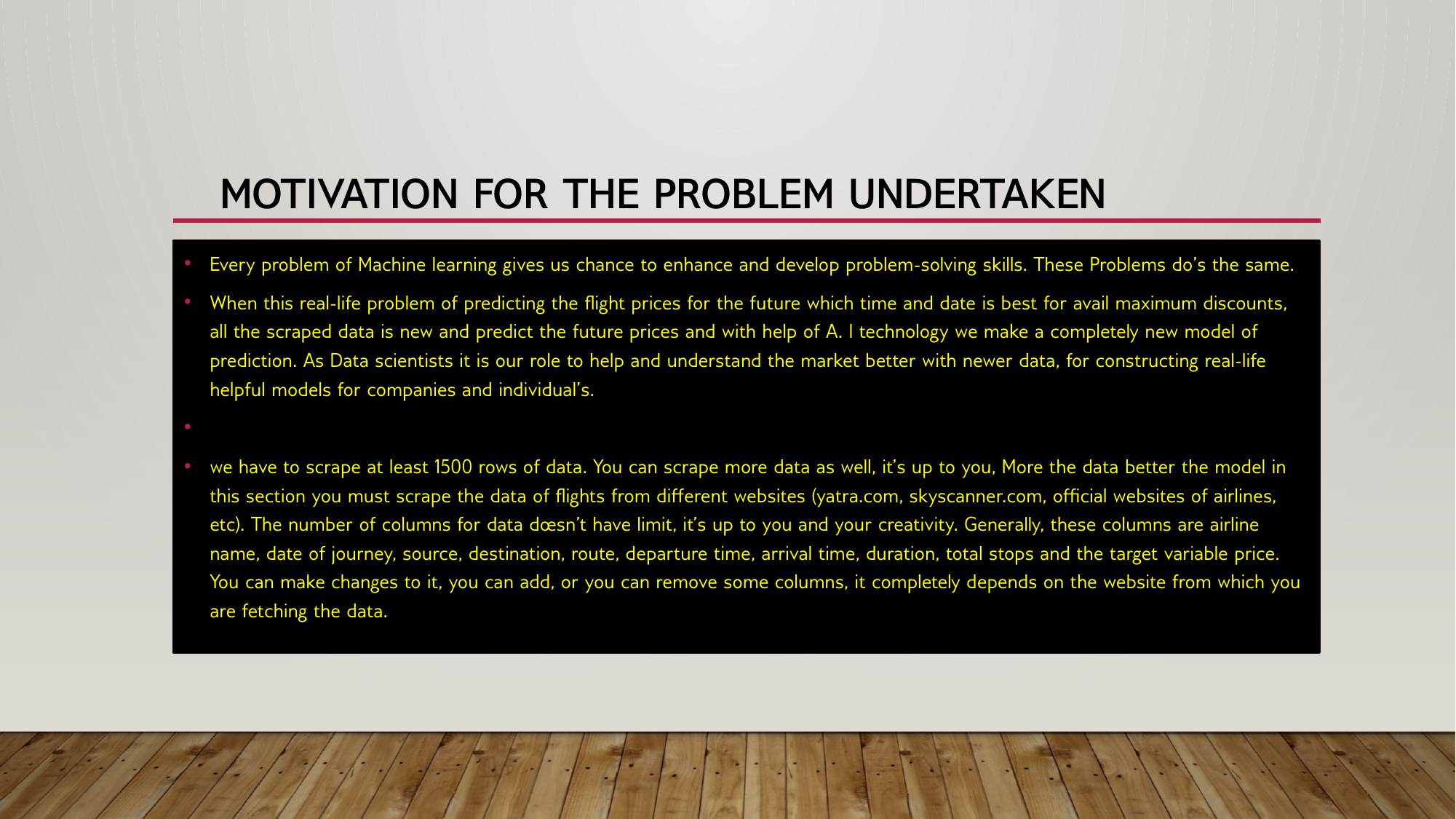

# Motivation for the Problem Undertaken
Every problem of Machine learning gives us chance to enhance and develop problem-solving skills. These Problems do’s the same.
When this real-life problem of predicting the flight prices for the future which time and date is best for avail maximum discounts, all the scraped data is new and predict the future prices and with help of A. I technology we make a completely new model of prediction. As Data scientists it is our role to help and understand the market better with newer data, for constructing real-life helpful models for companies and individual’s.

we have to scrape at least 1500 rows of data. You can scrape more data as well, it’s up to you, More the data better the model in this section you must scrape the data of flights from different websites (yatra.com, skyscanner.com, official websites of airlines, etc). The number of columns for data doesn’t have limit, it’s up to you and your creativity. Generally, these columns are airline name, date of journey, source, destination, route, departure time, arrival time, duration, total stops and the target variable price. You can make changes to it, you can add, or you can remove some columns, it completely depends on the website from which you are fetching the data.